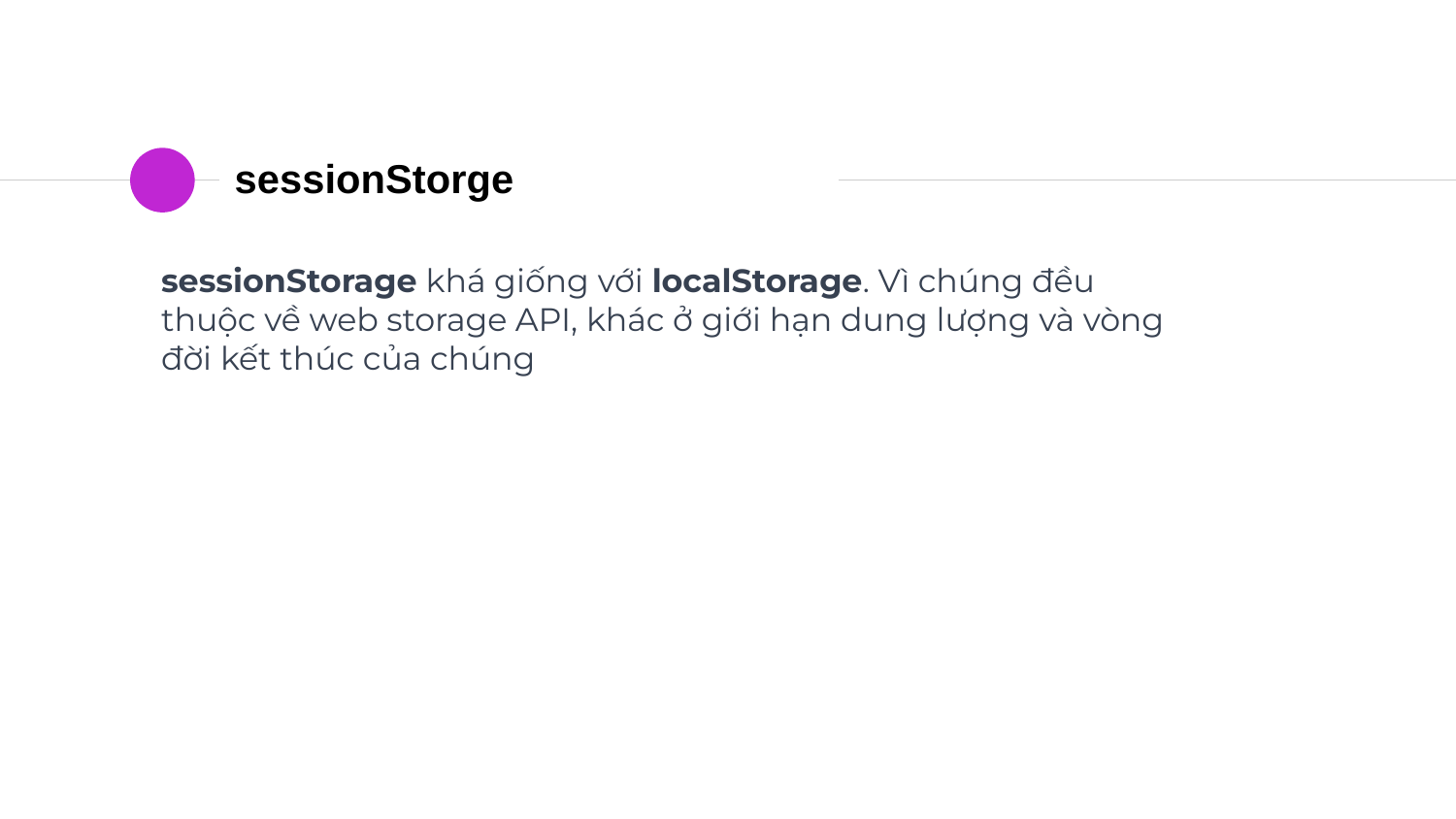

# sessionStorge
sessionStorage khá giống với localStorage. Vì chúng đều thuộc về web storage API, khác ở giới hạn dung lượng và vòng đời kết thúc của chúng